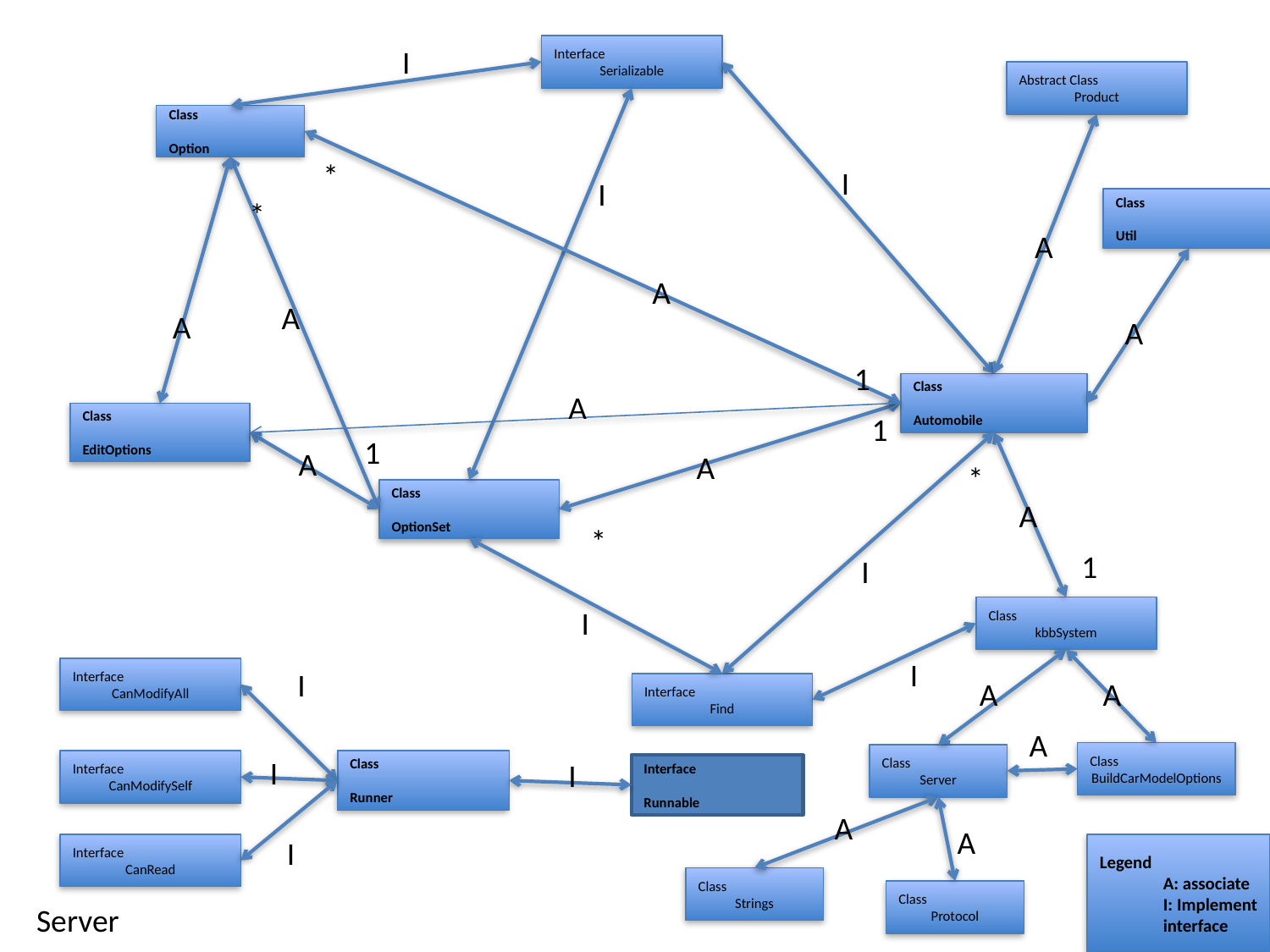

I
Interface
Serializable
Abstract Class
Product
Class
	Option
*
I
I
*
Class
	Util
A
A
A
A
A
1
Class
	Automobile
A
Class
	EditOptions
1
1
A
A
*
Class
	OptionSet
A
*
1
I
I
Class
kbbSystem
I
Interface
CanModifyAll
I
A
A
Interface
Find
A
Class
BuildCarModelOptions
Class
Server
I
I
Class
	Runner
Interface
CanModifySelf
Interface
	Runnable
A
A
I
Legend
A: associate
I: Implement interface
Interface
CanRead
Class
Strings
Class
Protocol
Server